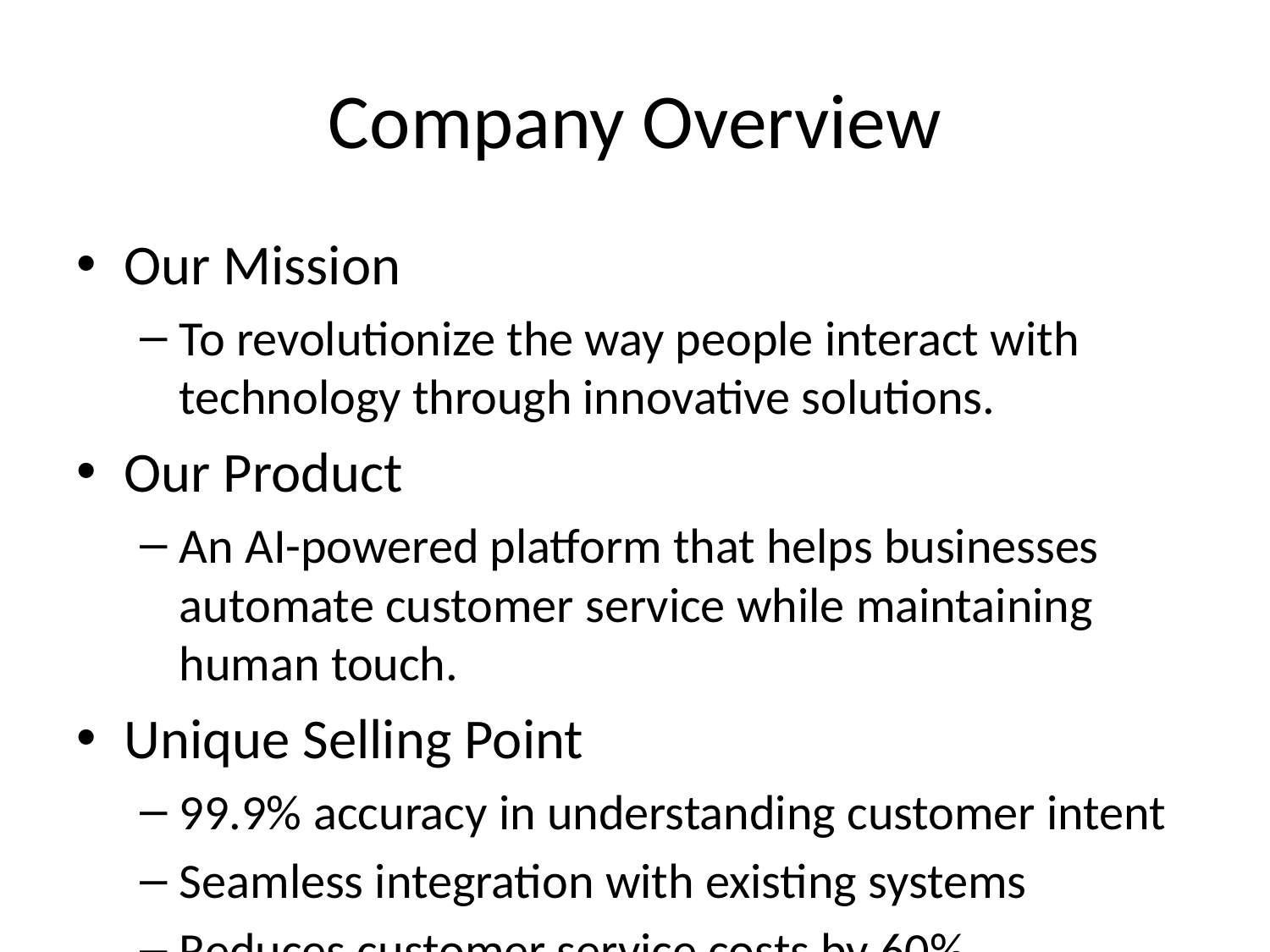

# Company Overview
Our Mission
To revolutionize the way people interact with technology through innovative solutions.
Our Product
An AI-powered platform that helps businesses automate customer service while maintaining human touch.
Unique Selling Point
99.9% accuracy in understanding customer intent
Seamless integration with existing systems
Reduces customer service costs by 60%